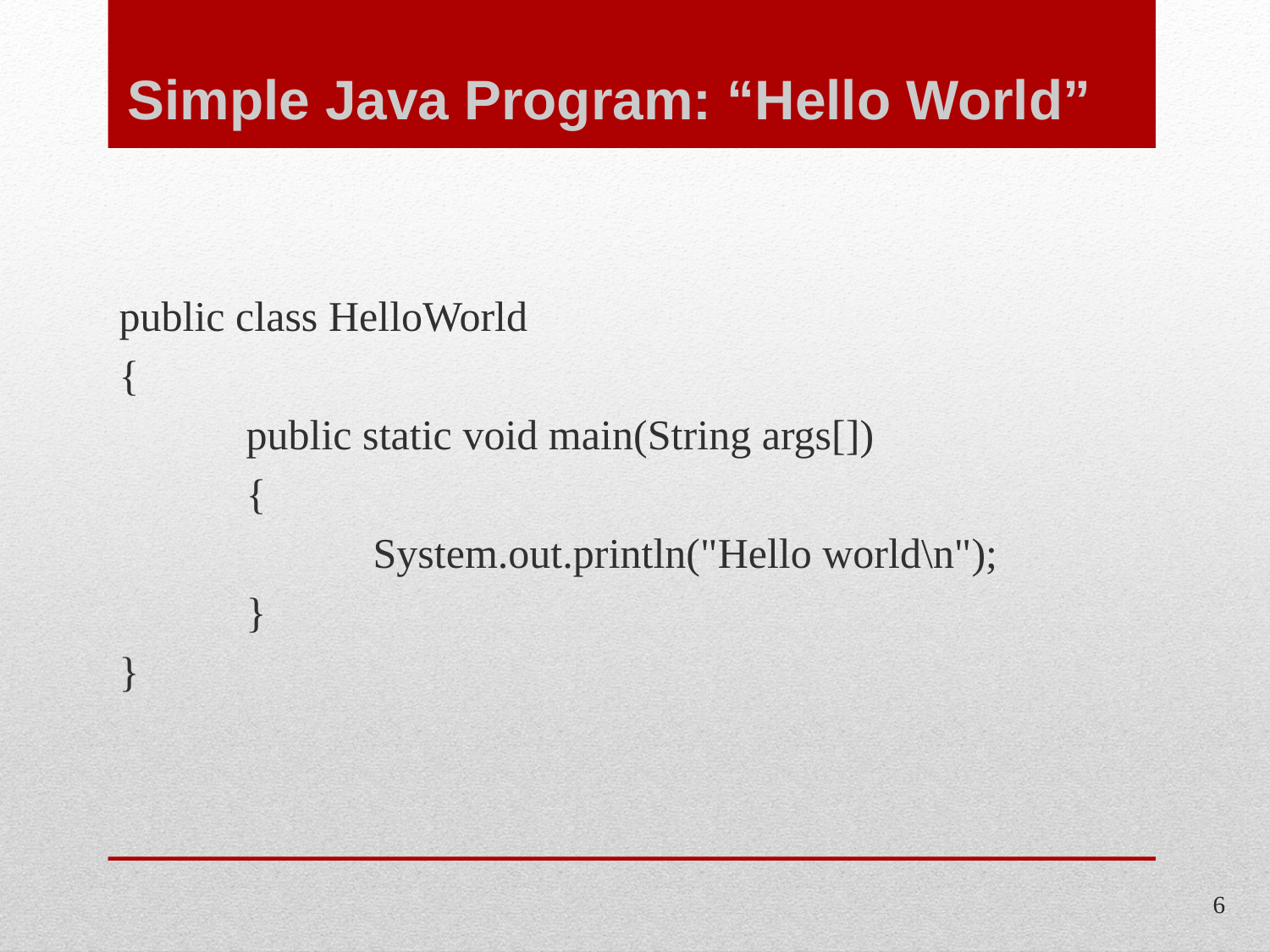

# Simple Java Program: “Hello World”
public class HelloWorld
{
	public static void main(String args[])
	{
		System.out.println("Hello world\n");
	}
}
6